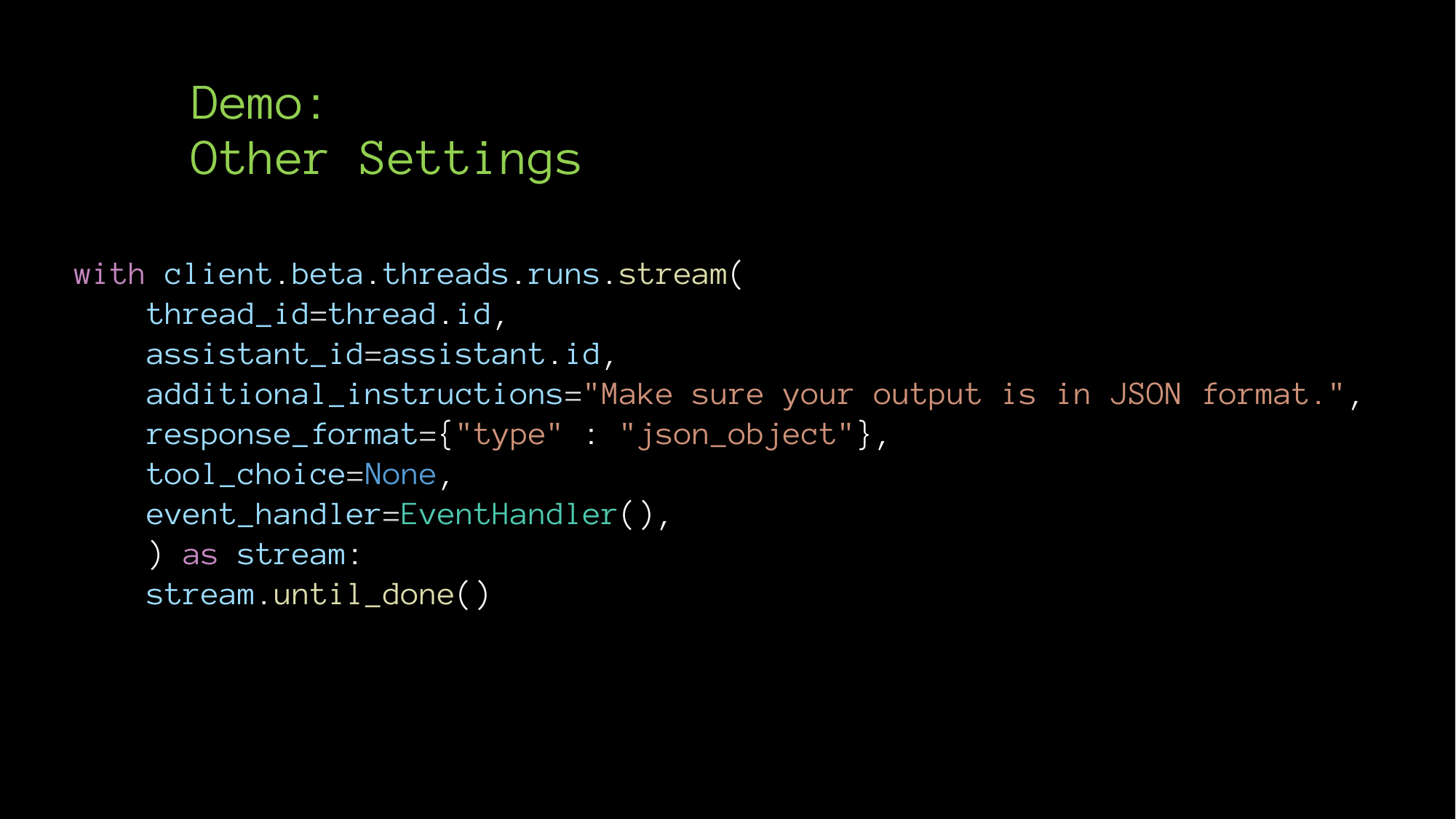

# Demo: Other Settings
with client.beta.threads.runs.stream(
    thread_id=thread.id,
    assistant_id=assistant.id,
    additional_instructions="Make sure your output is in JSON format.",
    response_format={"type" : "json_object"},
    tool_choice=None,
    event_handler=EventHandler(),
    ) as stream:
    stream.until_done()